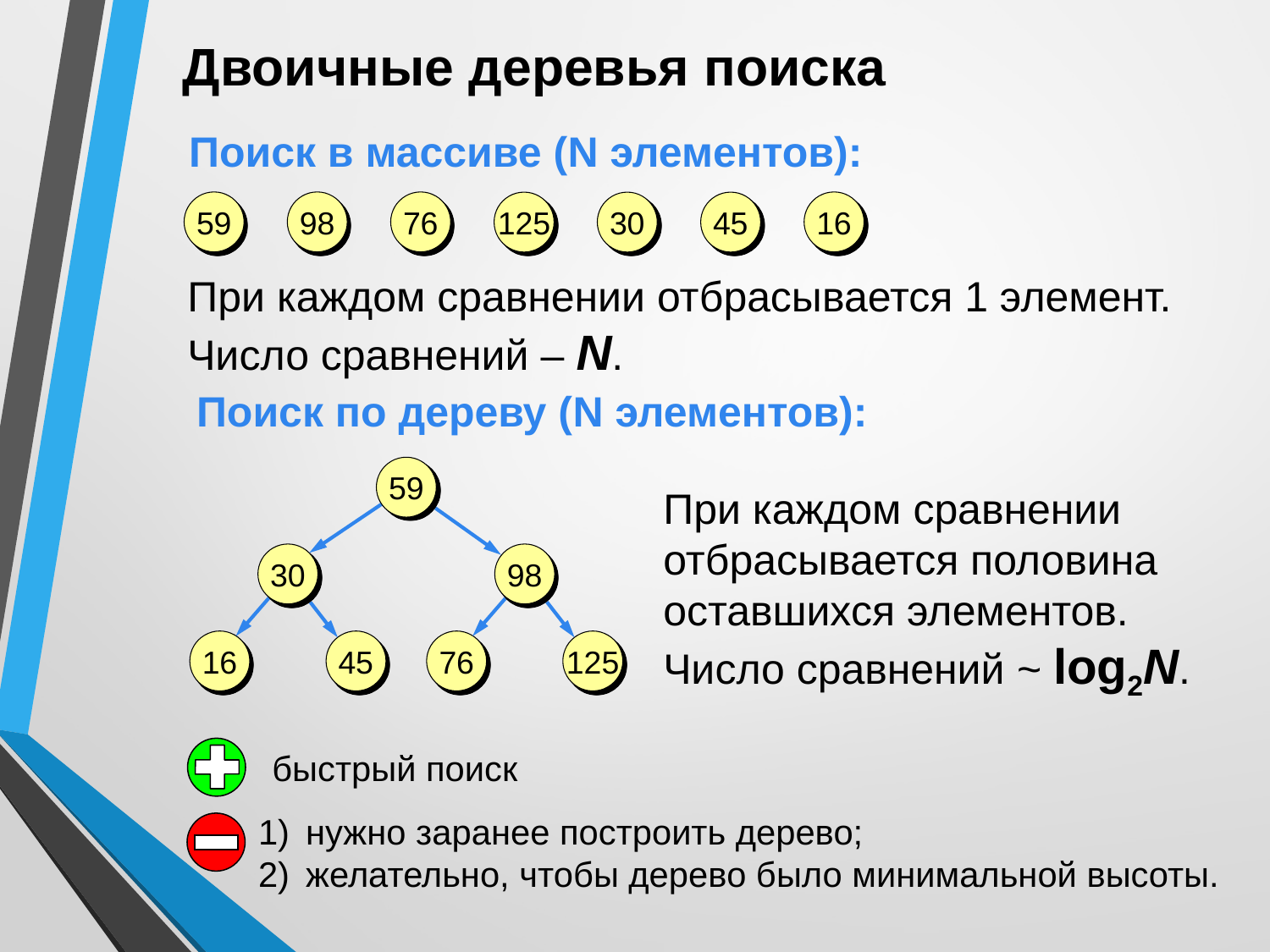

Двоичные деревья поиска
Поиск в массиве (N элементов):
59
98
76
16
125
30
45
При каждом сравнении отбрасывается 1 элемент.
Число сравнений – N.
Поиск по дереву (N элементов):
59

30

16
45
98

76
125
При каждом сравнении отбрасывается половина оставшихся элементов.
Число сравнений ~ log2N.

быстрый поиск
нужно заранее построить дерево;
желательно, чтобы дерево было минимальной высоты.